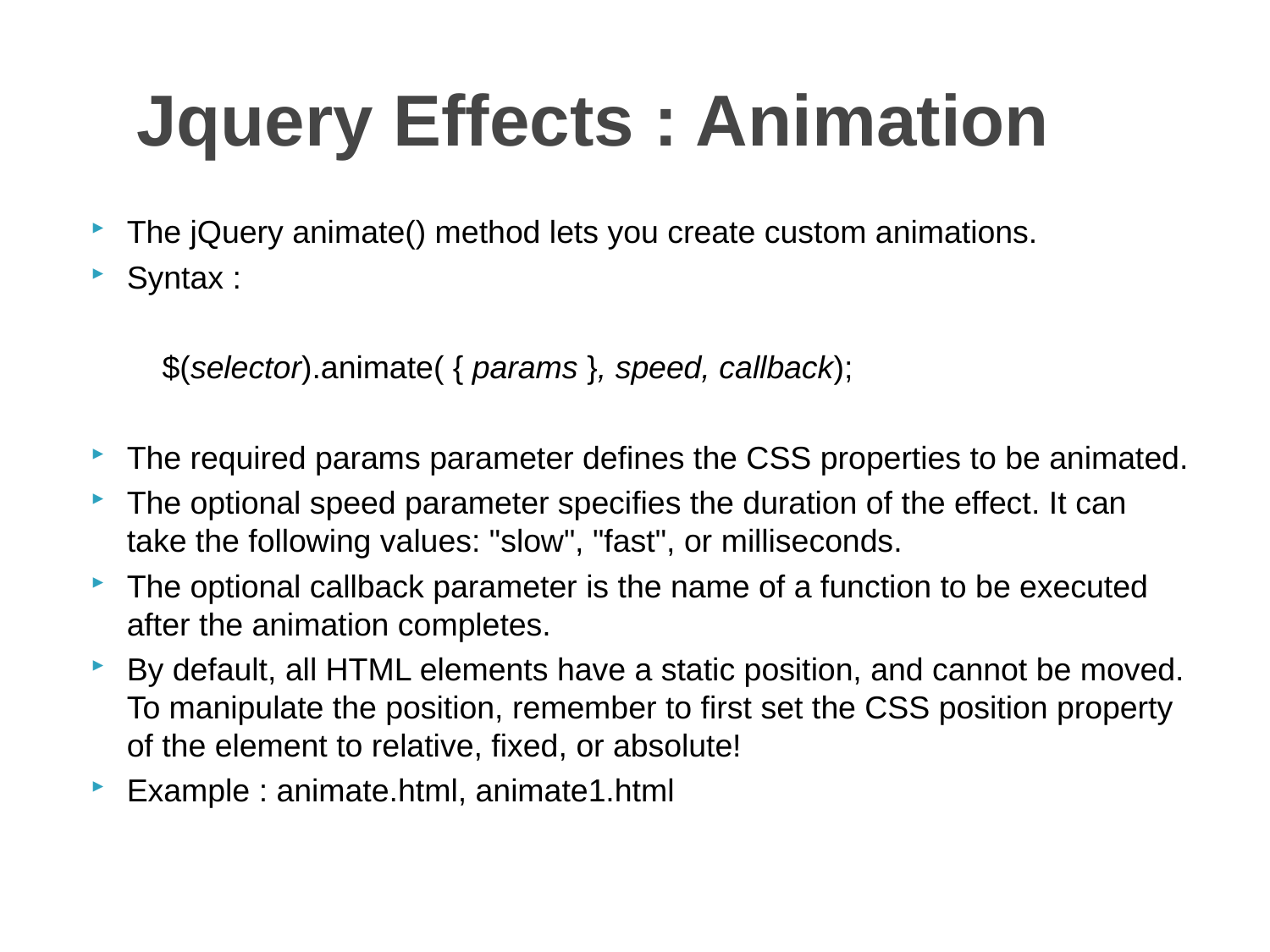

# Jquery Effects : Animation
The jQuery animate() method lets you create custom animations.
Syntax :

        $(selector).animate( { params }, speed, callback);

The required params parameter defines the CSS properties to be animated.
The optional speed parameter specifies the duration of the effect. It can take the following values: "slow", "fast", or milliseconds.
The optional callback parameter is the name of a function to be executed after the animation completes.
By default, all HTML elements have a static position, and cannot be moved. To manipulate the position, remember to first set the CSS position property of the element to relative, fixed, or absolute!
Example : animate.html, animate1.html